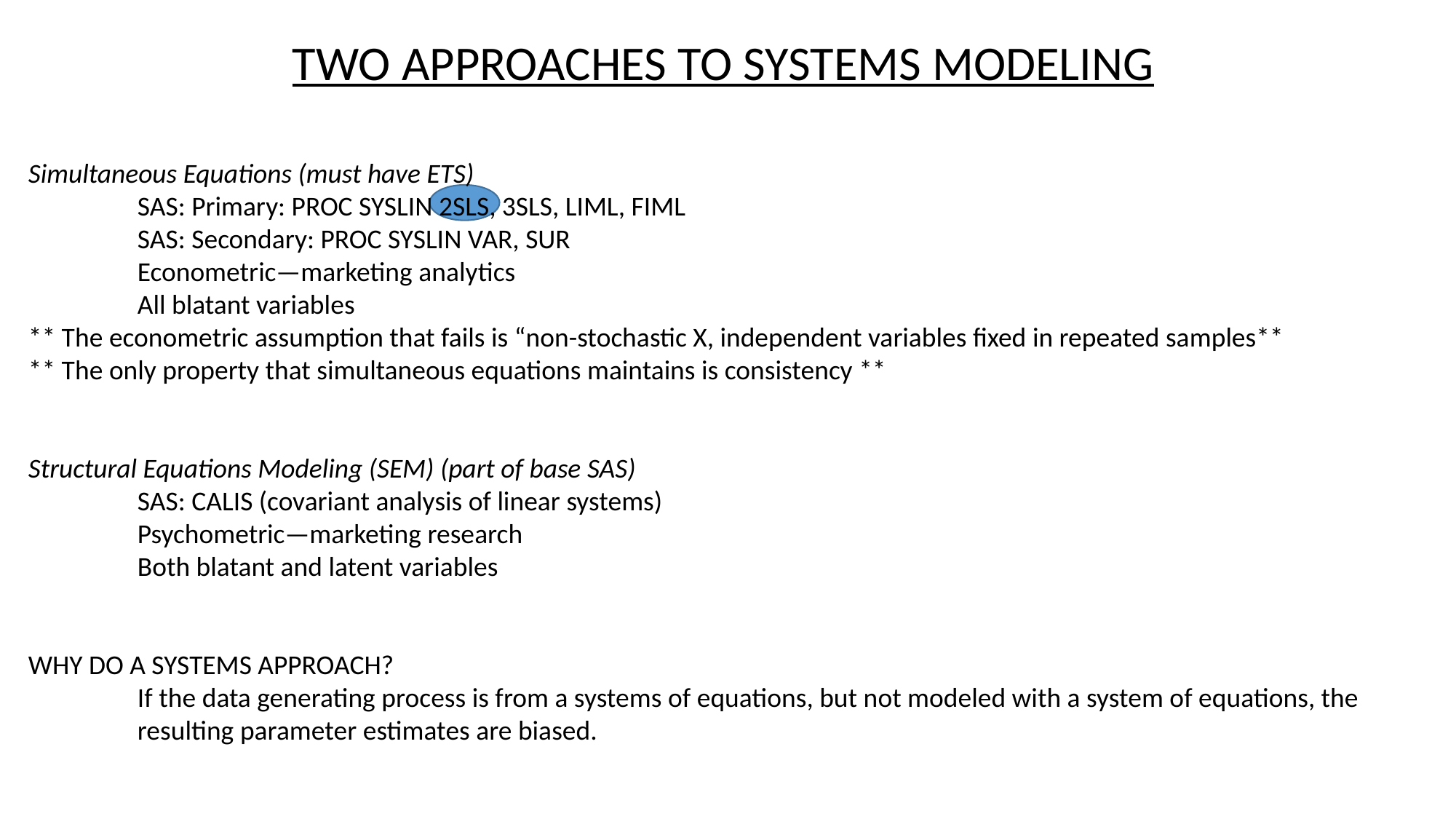

TWO APPROACHES TO SYSTEMS MODELING

Simultaneous Equations (must have ETS)
	SAS: Primary: PROC SYSLIN 2SLS, 3SLS, LIML, FIML
	SAS: Secondary: PROC SYSLIN VAR, SUR
	Econometric—marketing analytics
	All blatant variables
** The econometric assumption that fails is “non-stochastic X, independent variables fixed in repeated samples**
** The only property that simultaneous equations maintains is consistency **

Structural Equations Modeling (SEM) (part of base SAS)
	SAS: CALIS (covariant analysis of linear systems)
	Psychometric—marketing research
	Both blatant and latent variables

WHY DO A SYSTEMS APPROACH?
	If the data generating process is from a systems of equations, but not modeled with a system of equations, the 	resulting parameter estimates are biased.